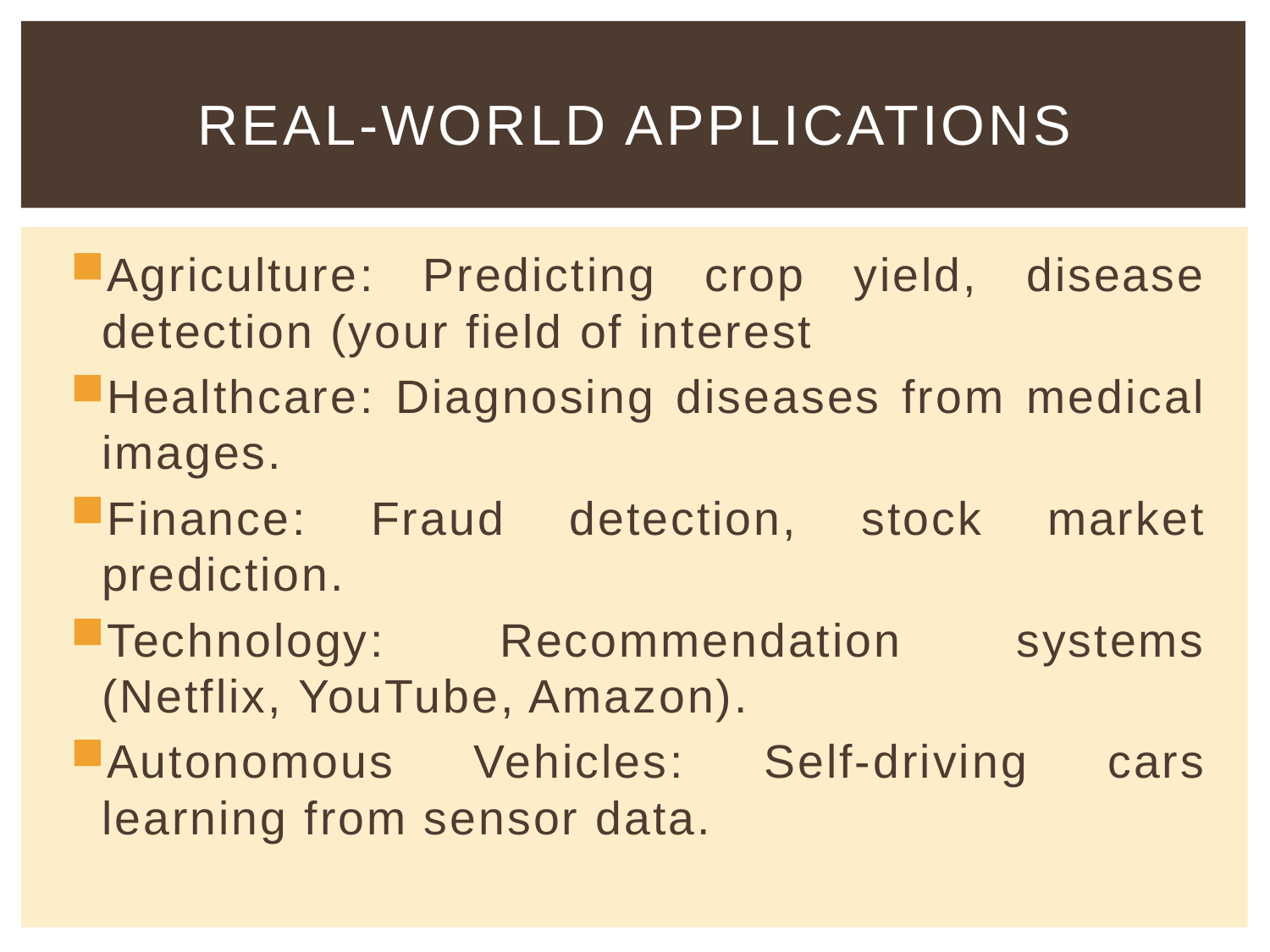

# Real-World Applications
Agriculture: Predicting crop yield, disease detection (your field of interest
Healthcare: Diagnosing diseases from medical images.
Finance: Fraud detection, stock market prediction.
Technology: Recommendation systems (Netflix, YouTube, Amazon).
Autonomous Vehicles: Self-driving cars learning from sensor data.